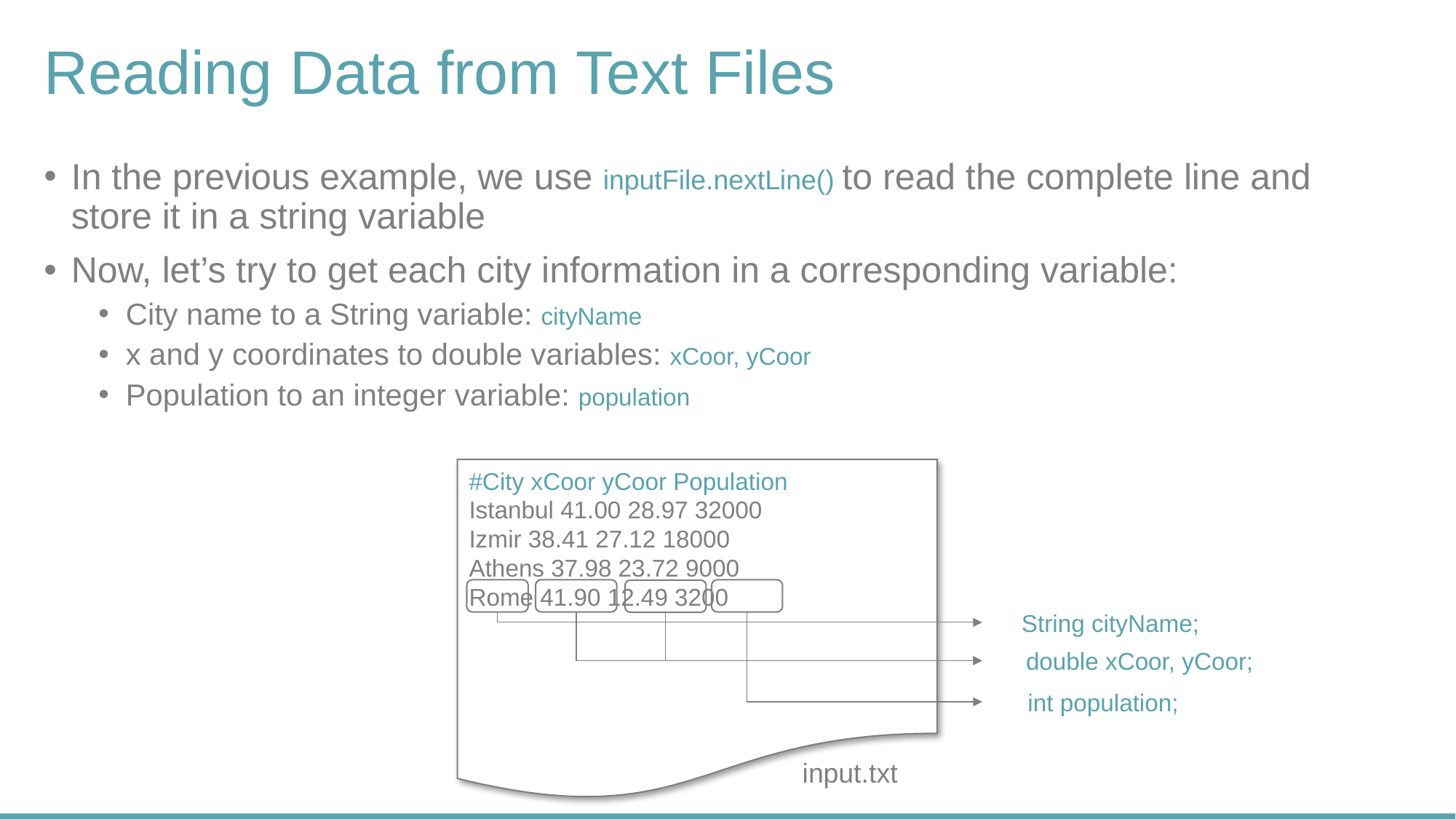

# Reading Data from Text Files
In the previous example, we use inputFile.nextLine() to read the complete line and store it in a string variable
Now, let’s try to get each city information in a corresponding variable:
City name to a String variable: cityName
x and y coordinates to double variables: xCoor, yCoor
Population to an integer variable: population

#City xCoor yCoor Population
Istanbul 41.00 28.97 32000
Izmir 38.41 27.12 18000
Athens 37.98 23.72 9000
Rome 41.90 12.49 3200
input.txt

String cityName;
double xCoor, yCoor;
int population;